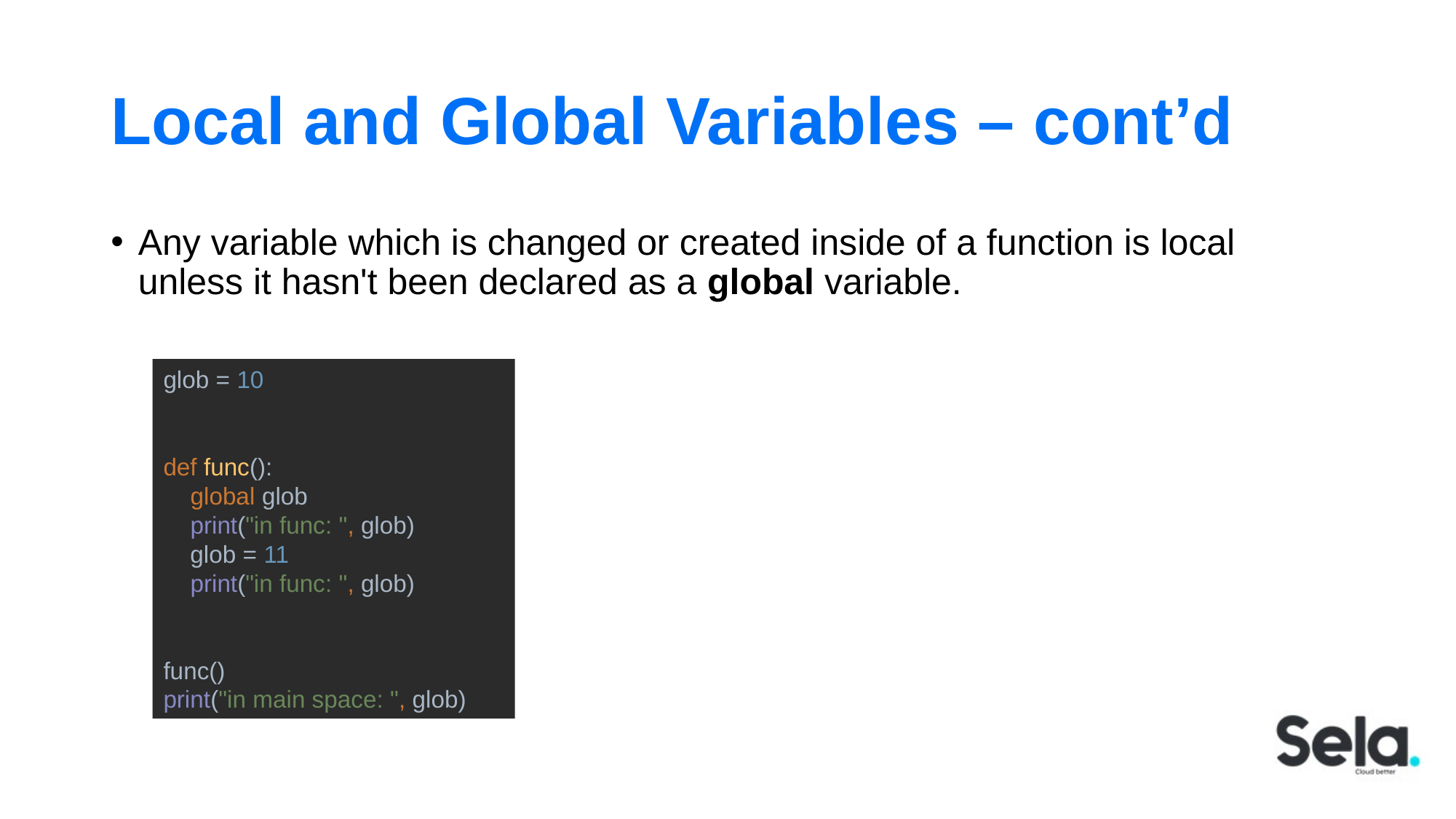

# Local and Global Variables – cont’d
Any variable which is changed or created inside of a function is local unless it hasn't been declared as a global variable.

glob = 10
def func():
    global glob
    print("in func: ", glob)
    glob = 11
    print("in func: ", glob)
func()
print("in main space: ", glob)